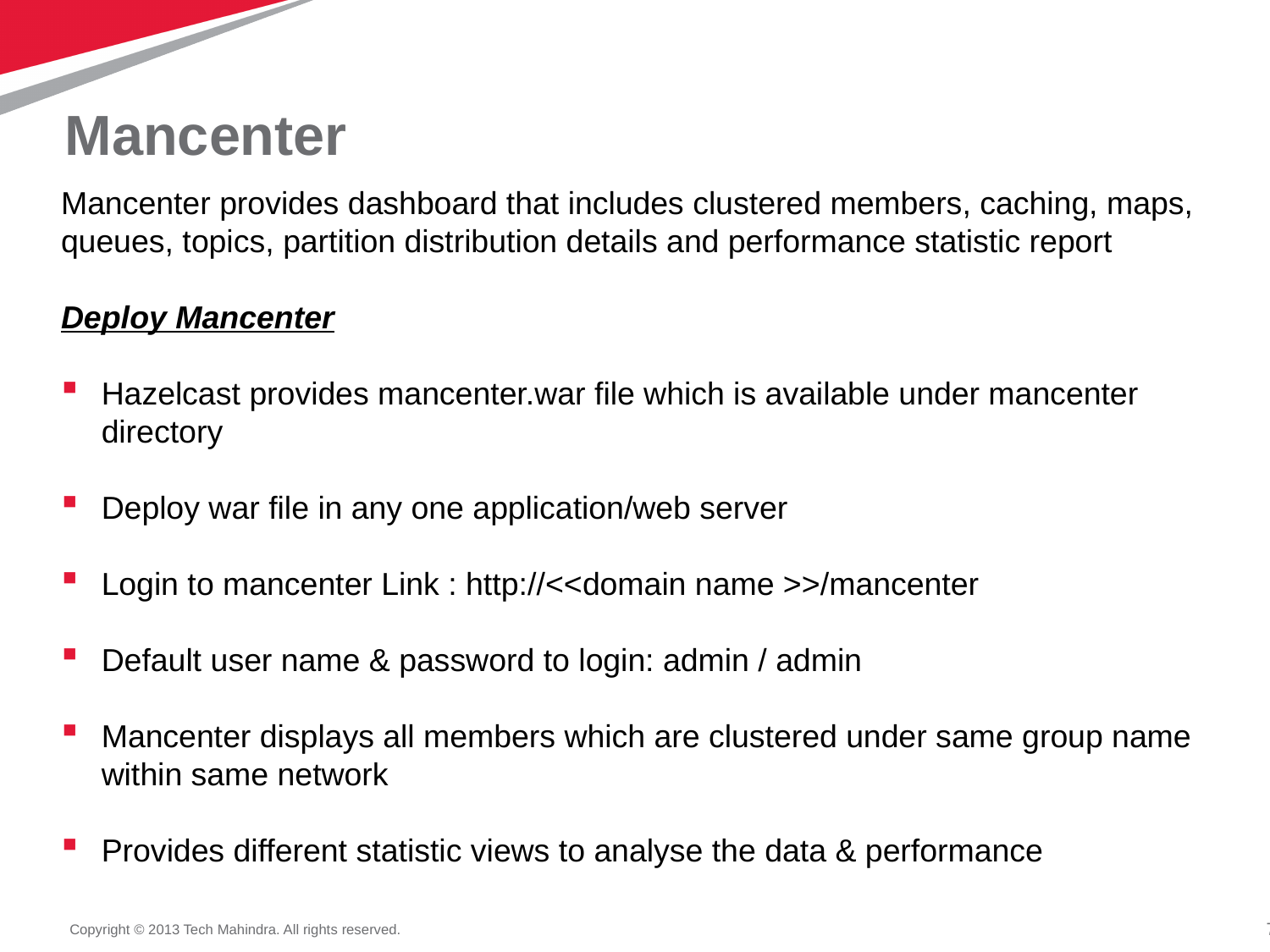

# Mancenter
Mancenter provides dashboard that includes clustered members, caching, maps, queues, topics, partition distribution details and performance statistic report

Deploy Mancenter

Hazelcast provides mancenter.war file which is available under mancenter directory

Deploy war file in any one application/web server

Login to mancenter Link : http://<<domain name >>/mancenter

Default user name & password to login: admin / admin

Mancenter displays all members which are clustered under same group name within same network

Provides different statistic views to analyse the data & performance